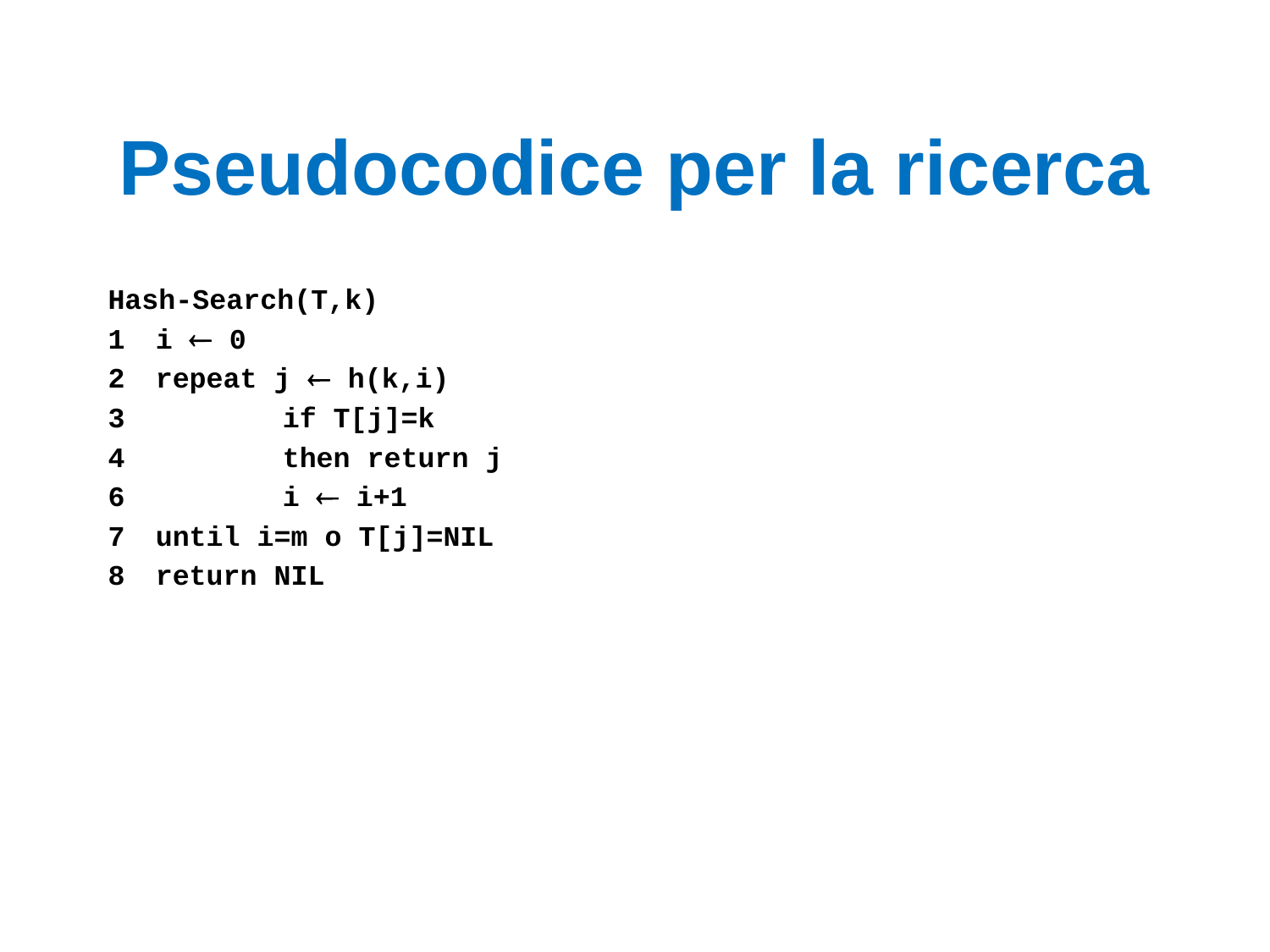

# Pseudocodice per la ricerca
Hash-Search(T,k)
1	i ← 0
2	repeat j ← h(k,i)
3		if T[j]=k
4		then return j
6		i ← i+1
7	until i=m o T[j]=NIL
8	return NIL